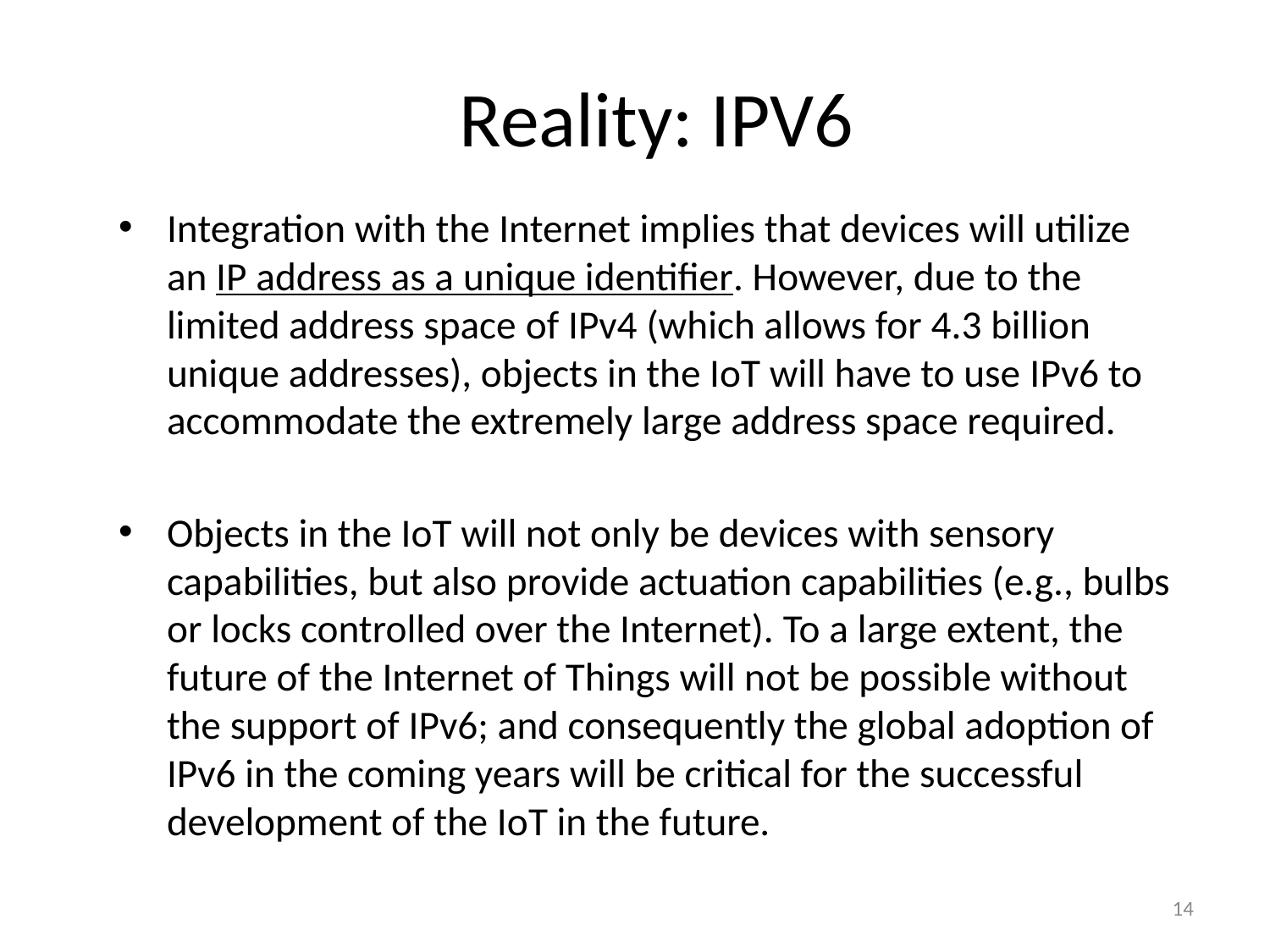

# Reality: IPV6
Integration with the Internet implies that devices will utilize an IP address as a unique identifier. However, due to the limited address space of IPv4 (which allows for 4.3 billion unique addresses), objects in the IoT will have to use IPv6 to accommodate the extremely large address space required.

Objects in the IoT will not only be devices with sensory capabilities, but also provide actuation capabilities (e.g., bulbs or locks controlled over the Internet). To a large extent, the future of the Internet of Things will not be possible without the support of IPv6; and consequently the global adoption of IPv6 in the coming years will be critical for the successful development of the IoT in the future.
14